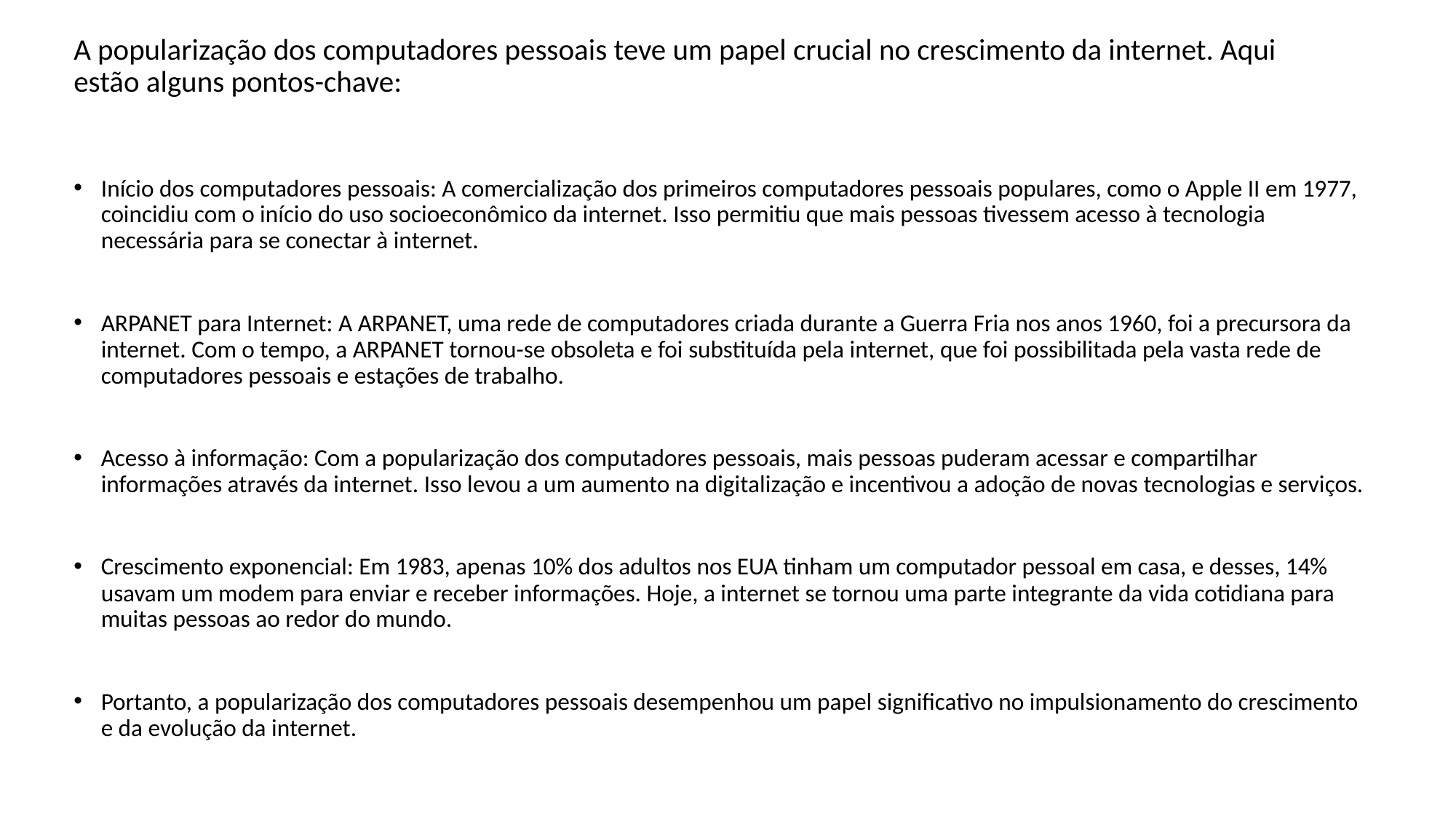

# A popularização dos computadores pessoais teve um papel crucial no crescimento da internet. Aqui estão alguns pontos-chave:

Início dos computadores pessoais: A comercialização dos primeiros computadores pessoais populares, como o Apple II em 1977, coincidiu com o início do uso socioeconômico da internet. Isso permitiu que mais pessoas tivessem acesso à tecnologia necessária para se conectar à internet.

ARPANET para Internet: A ARPANET, uma rede de computadores criada durante a Guerra Fria nos anos 1960, foi a precursora da internet. Com o tempo, a ARPANET tornou-se obsoleta e foi substituída pela internet, que foi possibilitada pela vasta rede de computadores pessoais e estações de trabalho.

Acesso à informação: Com a popularização dos computadores pessoais, mais pessoas puderam acessar e compartilhar informações através da internet. Isso levou a um aumento na digitalização e incentivou a adoção de novas tecnologias e serviços.

Crescimento exponencial: Em 1983, apenas 10% dos adultos nos EUA tinham um computador pessoal em casa, e desses, 14% usavam um modem para enviar e receber informações. Hoje, a internet se tornou uma parte integrante da vida cotidiana para muitas pessoas ao redor do mundo.

Portanto, a popularização dos computadores pessoais desempenhou um papel significativo no impulsionamento do crescimento e da evolução da internet.